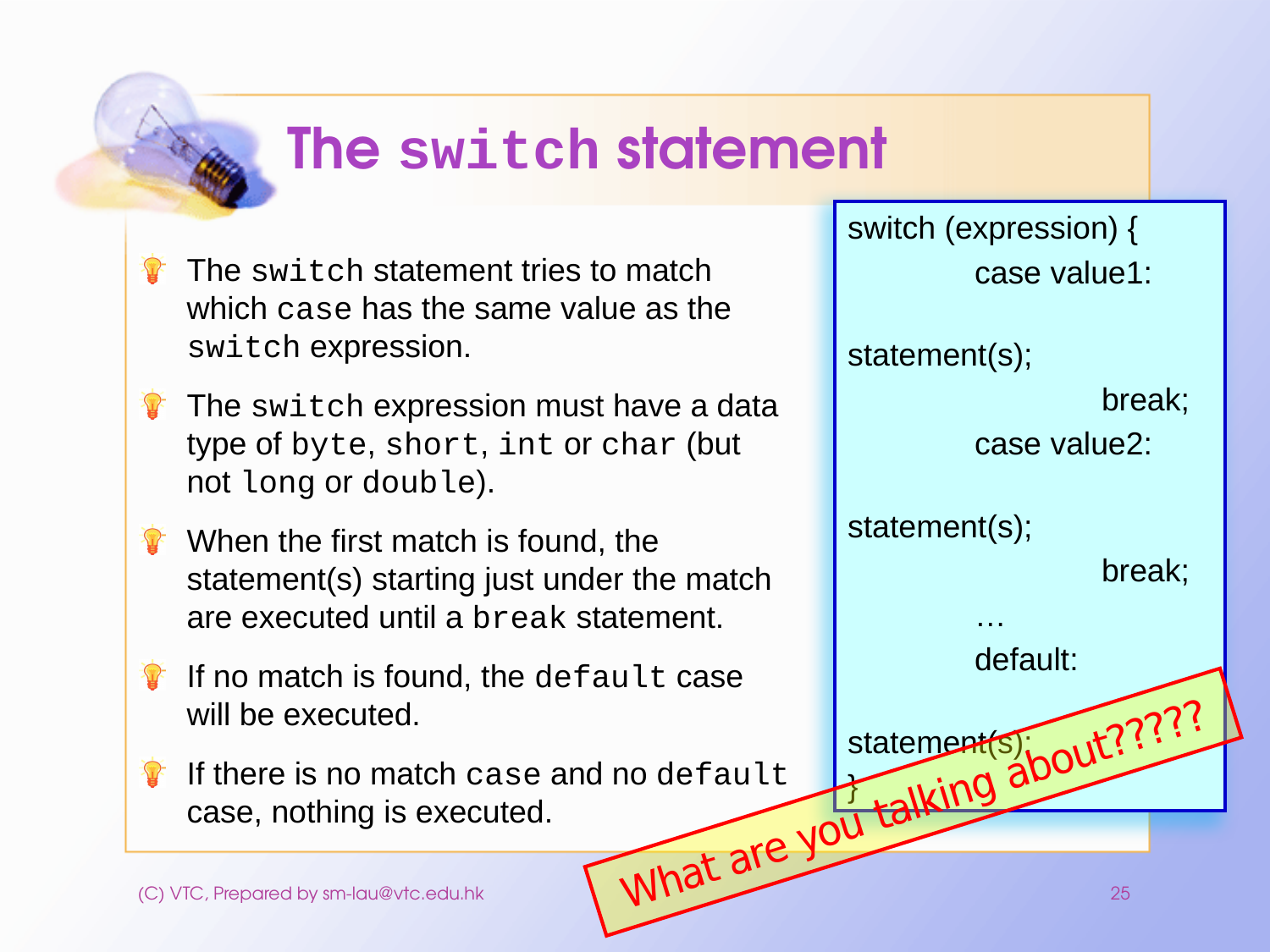

# The switch statement
switch (expression) {
	case value1:
		statement(s);
		break;
	case value2:
		statement(s);
		break;
	…
	default:
		statement(s);
}
The switch statement tries to match which case has the same value as the switch expression.
The switch expression must have a data type of byte, short, int or char (but not long or double).
When the first match is found, the statement(s) starting just under the match are executed until a break statement.
If no match is found, the default case will be executed.
If there is no match case and no default case, nothing is executed.
What are you talking about?????
(C) VTC, Prepared by sm-lau@vtc.edu.hk
25